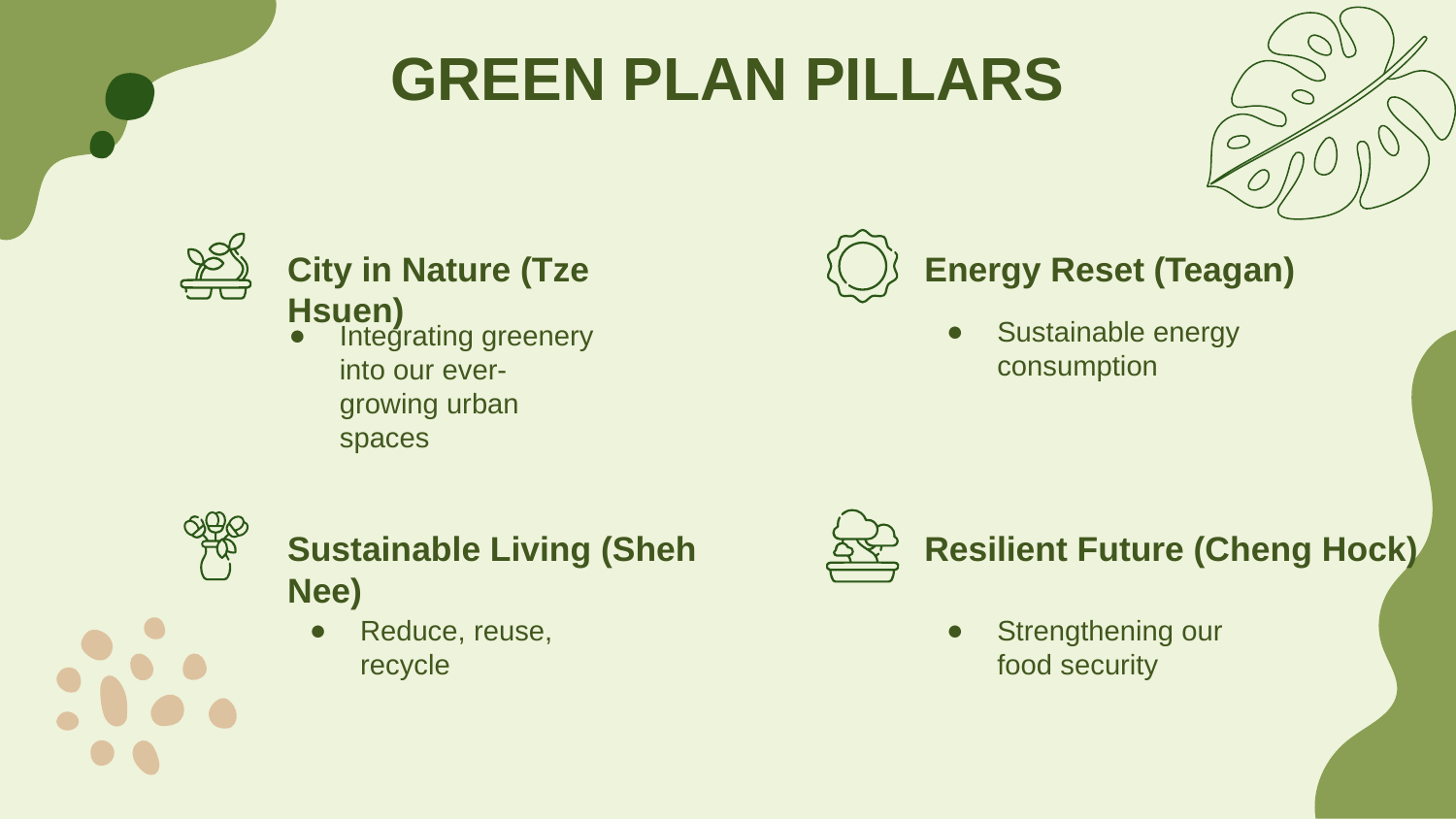

# GREEN PLAN PILLARS

City in Nature (Tze Hsuen)
Energy Reset (Teagan)
Sustainable energy consumption
Integrating greenery into our ever-growing urban spaces

Sustainable Living (Sheh Nee)
Resilient Future (Cheng Hock)
Reduce, reuse, recycle
Strengthening our food security